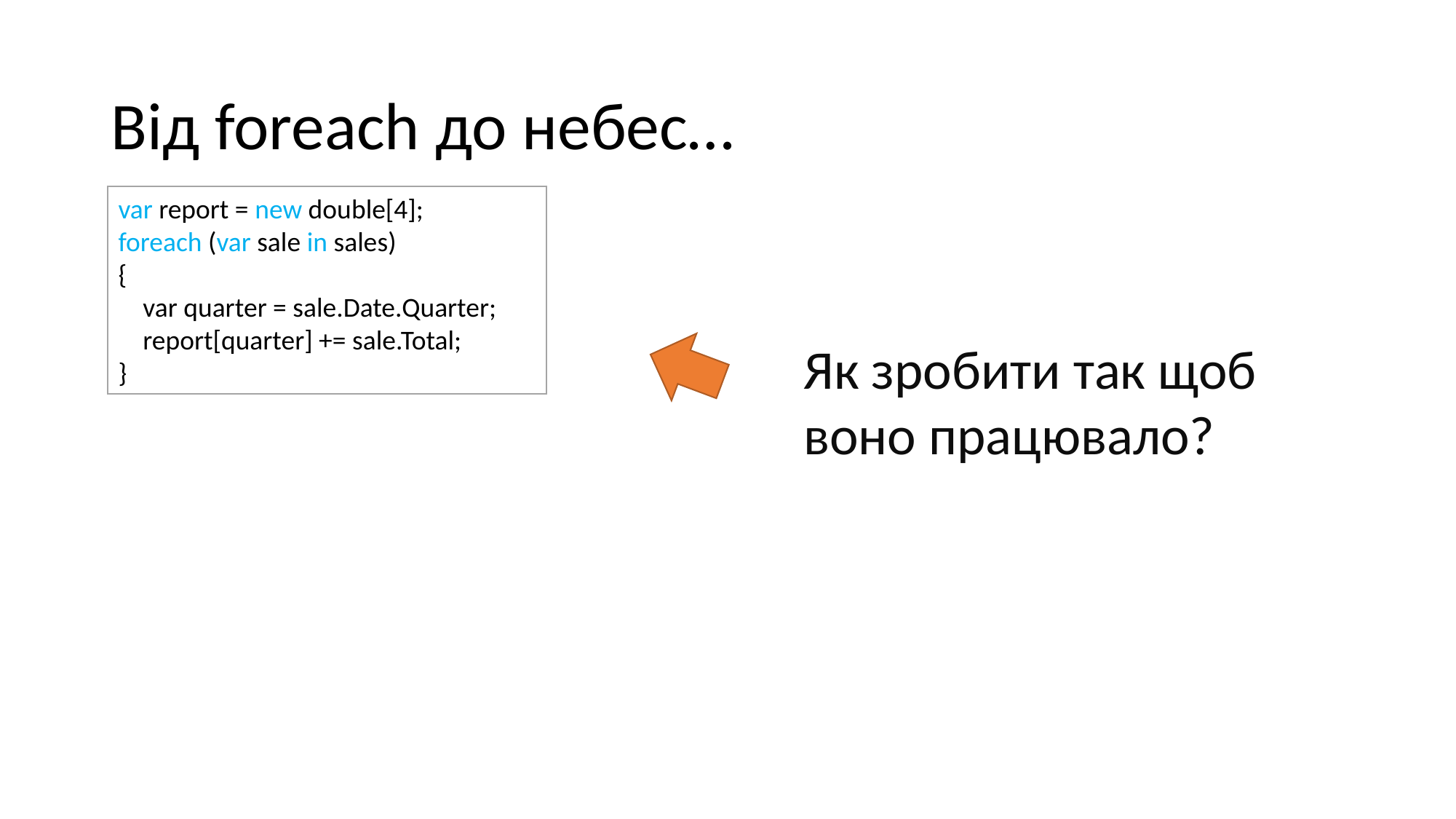

# Від foreach до небес…
var report = new double[4];
foreach (var sale in sales)
{
    var quarter = sale.Date.Quarter;
    report[quarter] += sale.Total;
}
Як зробити так щоб воно працювало?